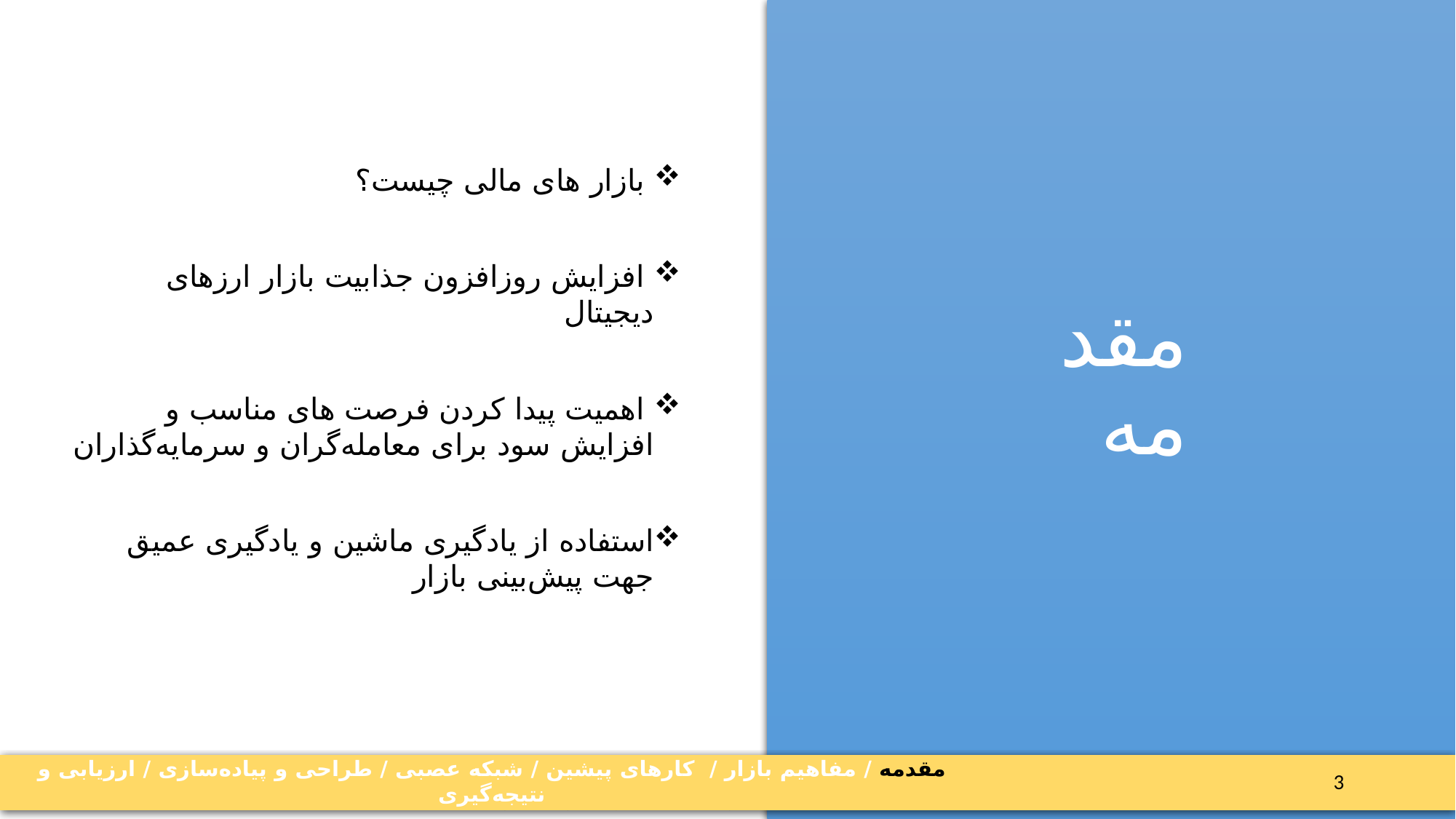

بازار های مالی چیست؟

 افزایش روزافزون جذابیت بازار ارز‌های دیجیتال

 اهمیت پیدا کردن فرصت های مناسب و افزایش سود برای معامله‌گران و سرمایه‌گذاران

استفاده از یادگیری ماشین و یادگیری عمیق جهت پیش‌بینی بازار

# مقدمه

مقدمه / مفاهیم بازار /  کارهای پیشین / شبکه عصبی / طراحی و پیاده‌سازی / ارزیابی و نتیجه‌گیری
مقدمه / تحلیل قیمت در بازار‌های مالی / معاملات در بازار های مالی / هوشمندسازی با استفاده از یادگیری ماشین
3